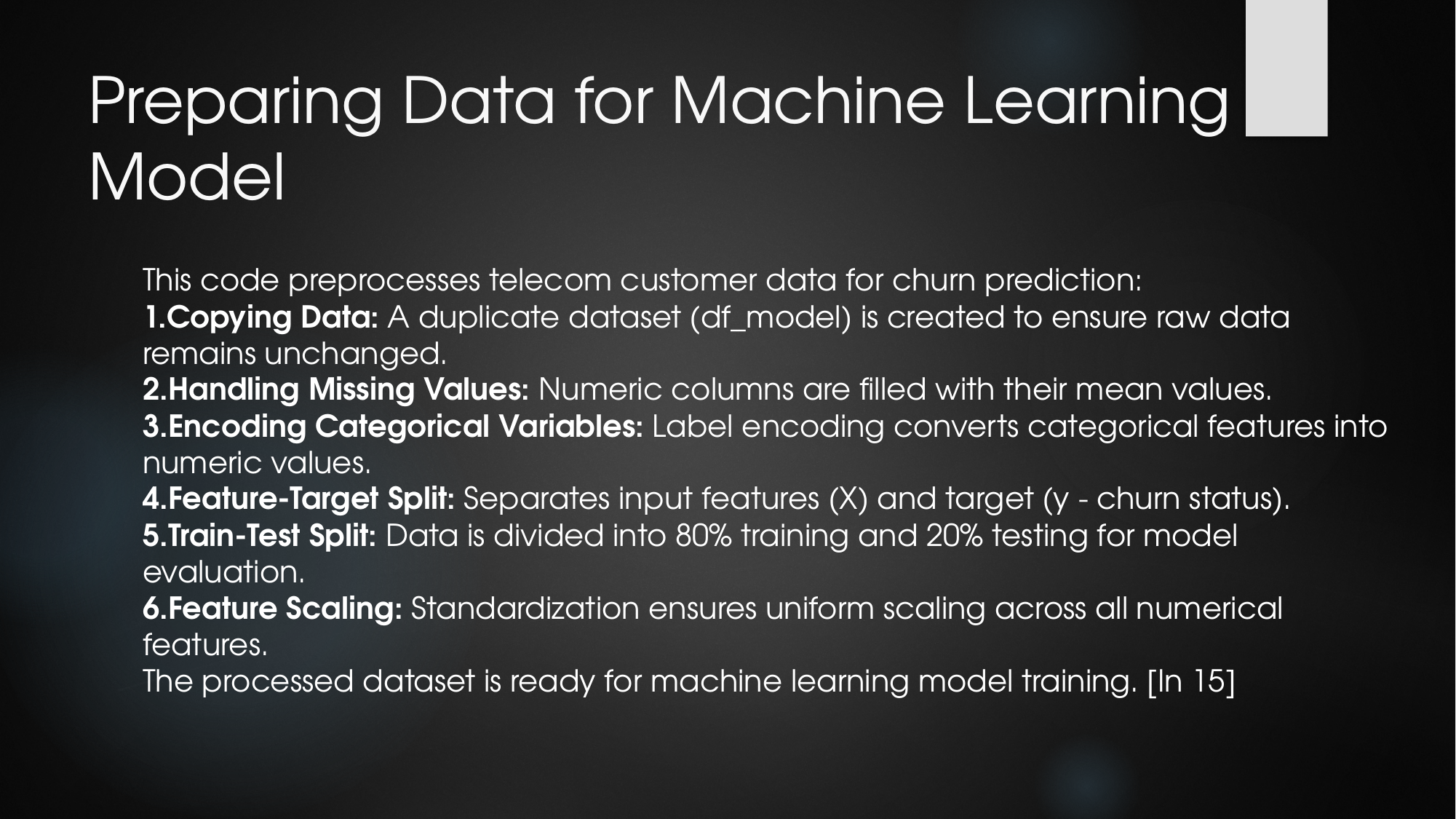

# Preparing Data for Machine Learning Model
This code preprocesses telecom customer data for churn prediction:
Copying Data: A duplicate dataset (df_model) is created to ensure raw data remains unchanged.
Handling Missing Values: Numeric columns are filled with their mean values.
Encoding Categorical Variables: Label encoding converts categorical features into numeric values.
Feature-Target Split: Separates input features (X) and target (y - churn status).
Train-Test Split: Data is divided into 80% training and 20% testing for model evaluation.
Feature Scaling: Standardization ensures uniform scaling across all numerical features.
The processed dataset is ready for machine learning model training. [In 15]